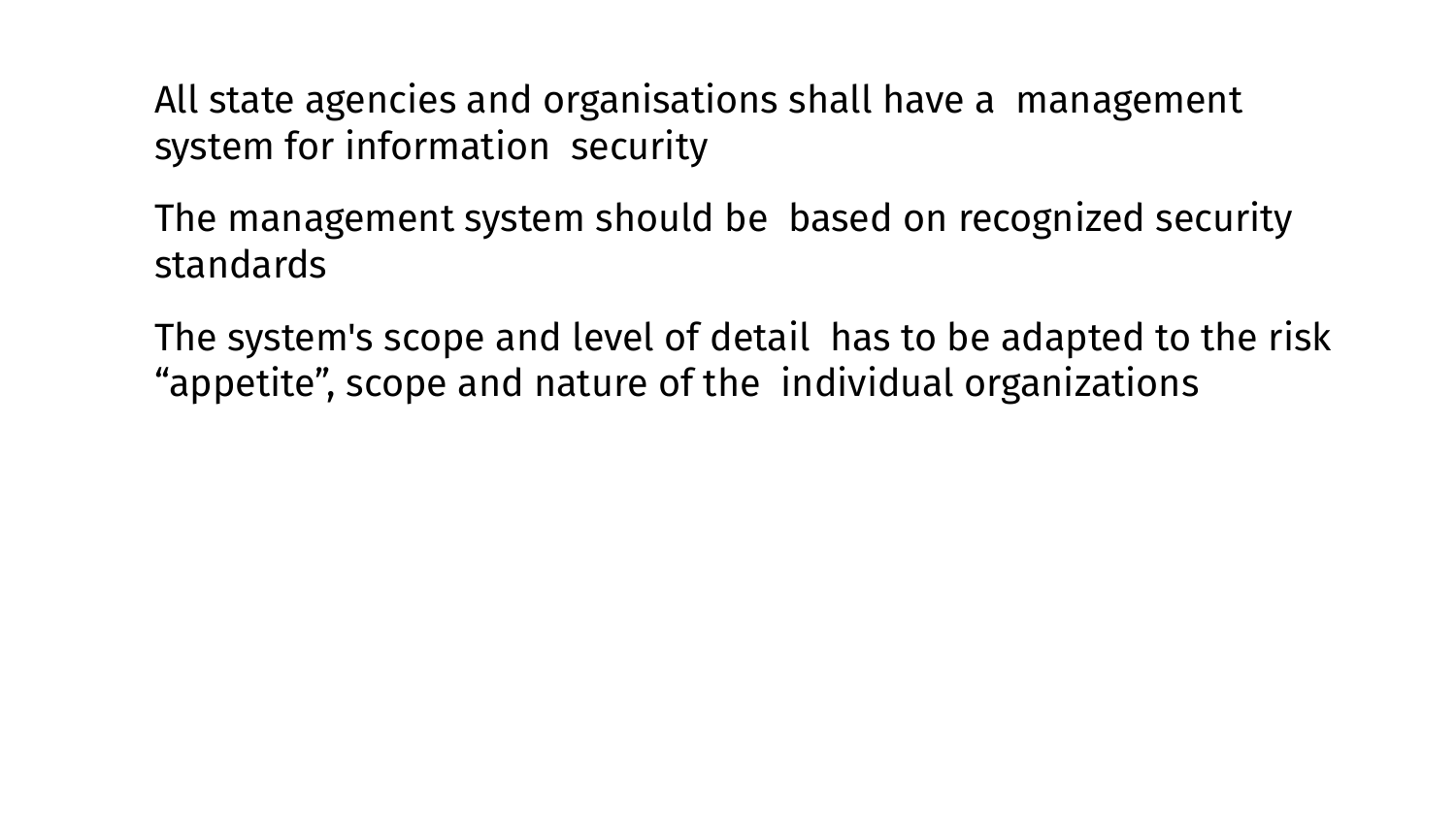

All state agencies and organisations shall have a  management system for information  security
The management system should be  based on recognized security  standards
The system's scope and level of detail  has to be adapted to the risk  “appetite”, scope and nature of the  individual organizations